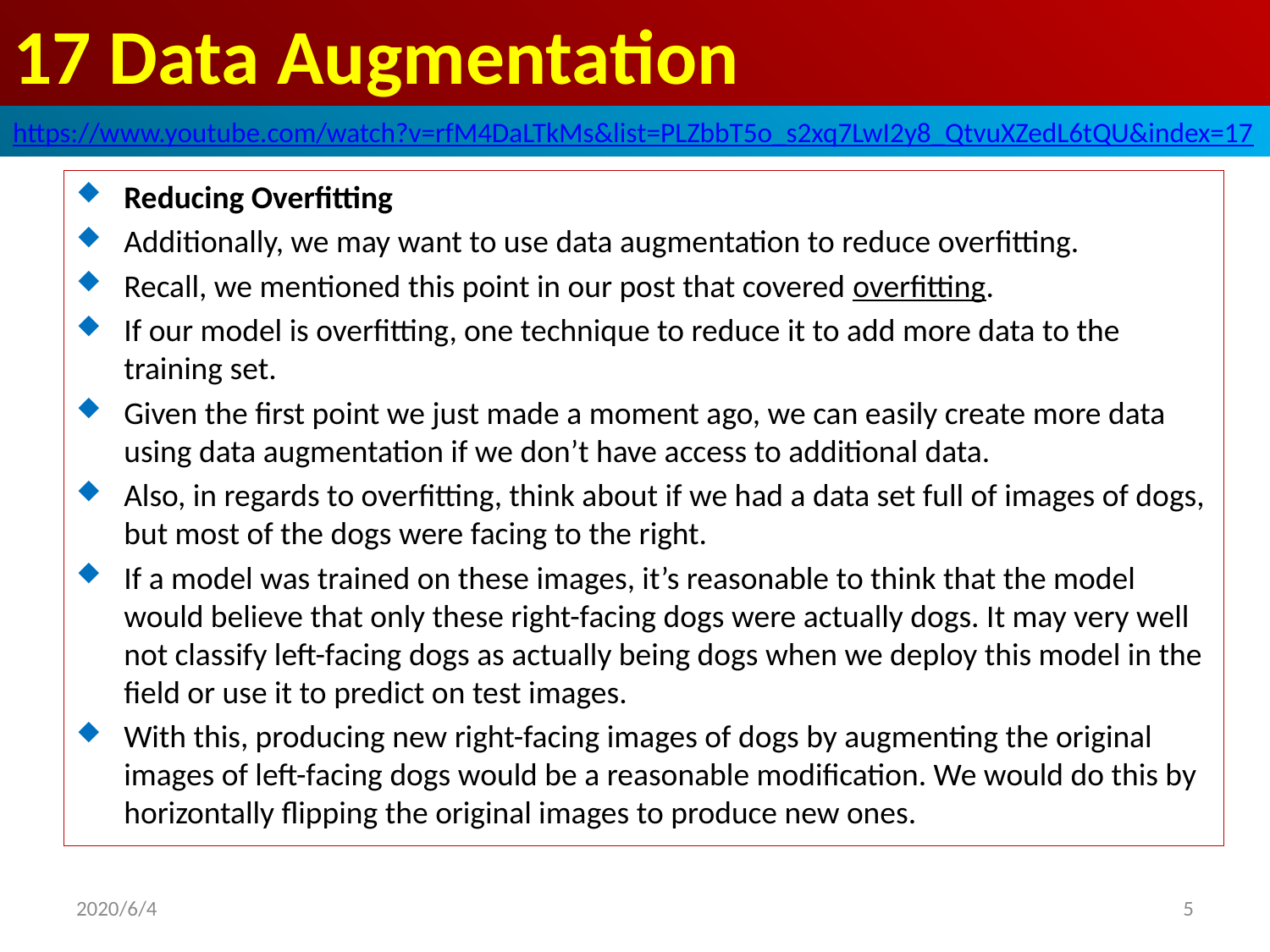

# 17 Data Augmentation
https://www.youtube.com/watch?v=rfM4DaLTkMs&list=PLZbbT5o_s2xq7LwI2y8_QtvuXZedL6tQU&index=17
Reducing Overfitting
Additionally, we may want to use data augmentation to reduce overfitting.
Recall, we mentioned this point in our post that covered overfitting.
If our model is overfitting, one technique to reduce it to add more data to the training set.
Given the first point we just made a moment ago, we can easily create more data using data augmentation if we don’t have access to additional data.
Also, in regards to overfitting, think about if we had a data set full of images of dogs, but most of the dogs were facing to the right.
If a model was trained on these images, it’s reasonable to think that the model would believe that only these right-facing dogs were actually dogs. It may very well not classify left-facing dogs as actually being dogs when we deploy this model in the field or use it to predict on test images.
With this, producing new right-facing images of dogs by augmenting the original images of left-facing dogs would be a reasonable modification. We would do this by horizontally flipping the original images to produce new ones.

2020/6/4
5